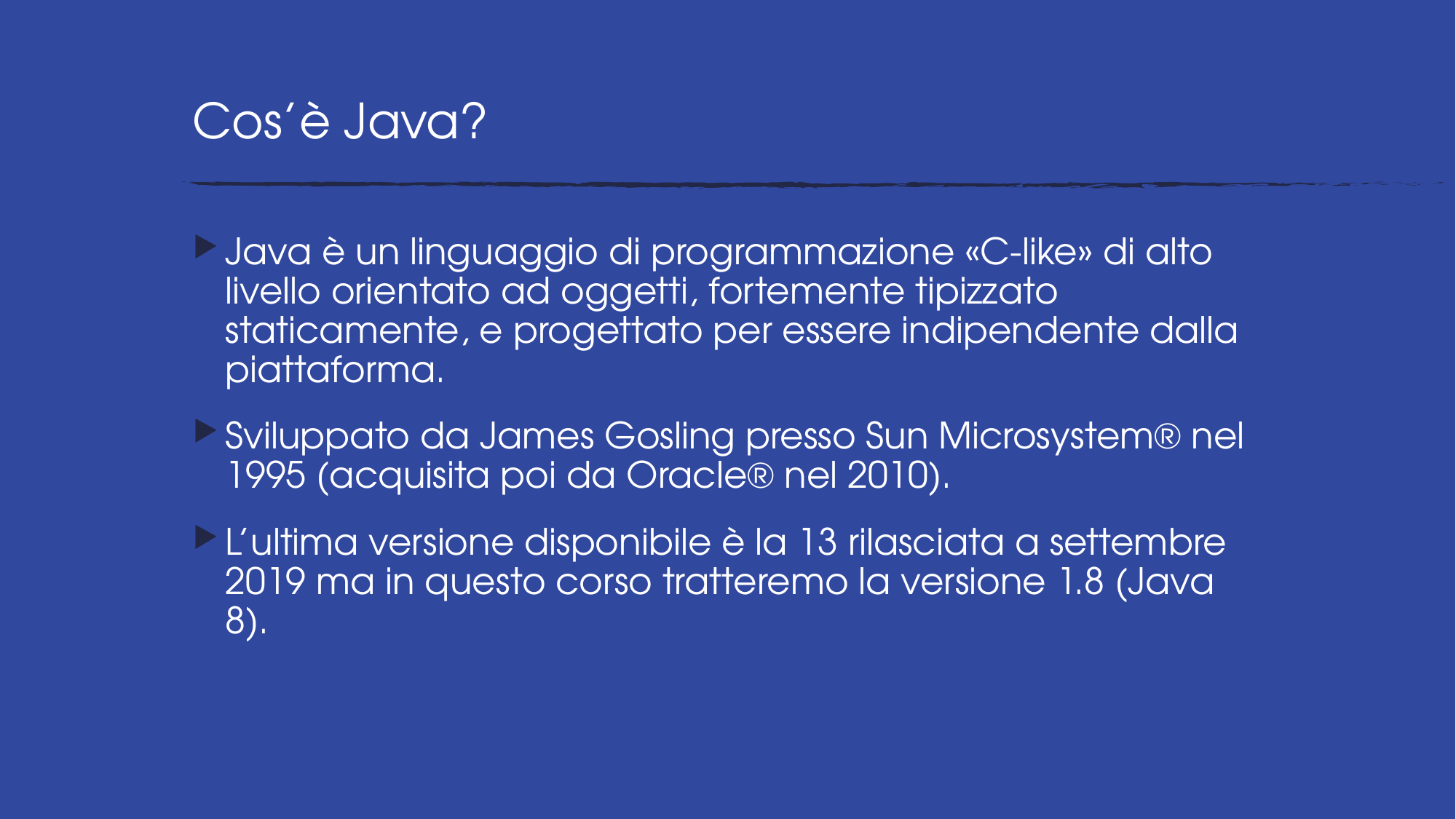

# Cos’è Java?
Java è un linguaggio di programmazione «C-like» di alto livello orientato ad oggetti, fortemente tipizzato staticamente, e progettato per essere indipendente dalla piattaforma.
Sviluppato da James Gosling presso Sun Microsystem® nel 1995 (acquisita poi da Oracle® nel 2010).
L’ultima versione disponibile è la 13 rilasciata a settembre 2019 ma in questo corso tratteremo la versione 1.8 (Java 8).